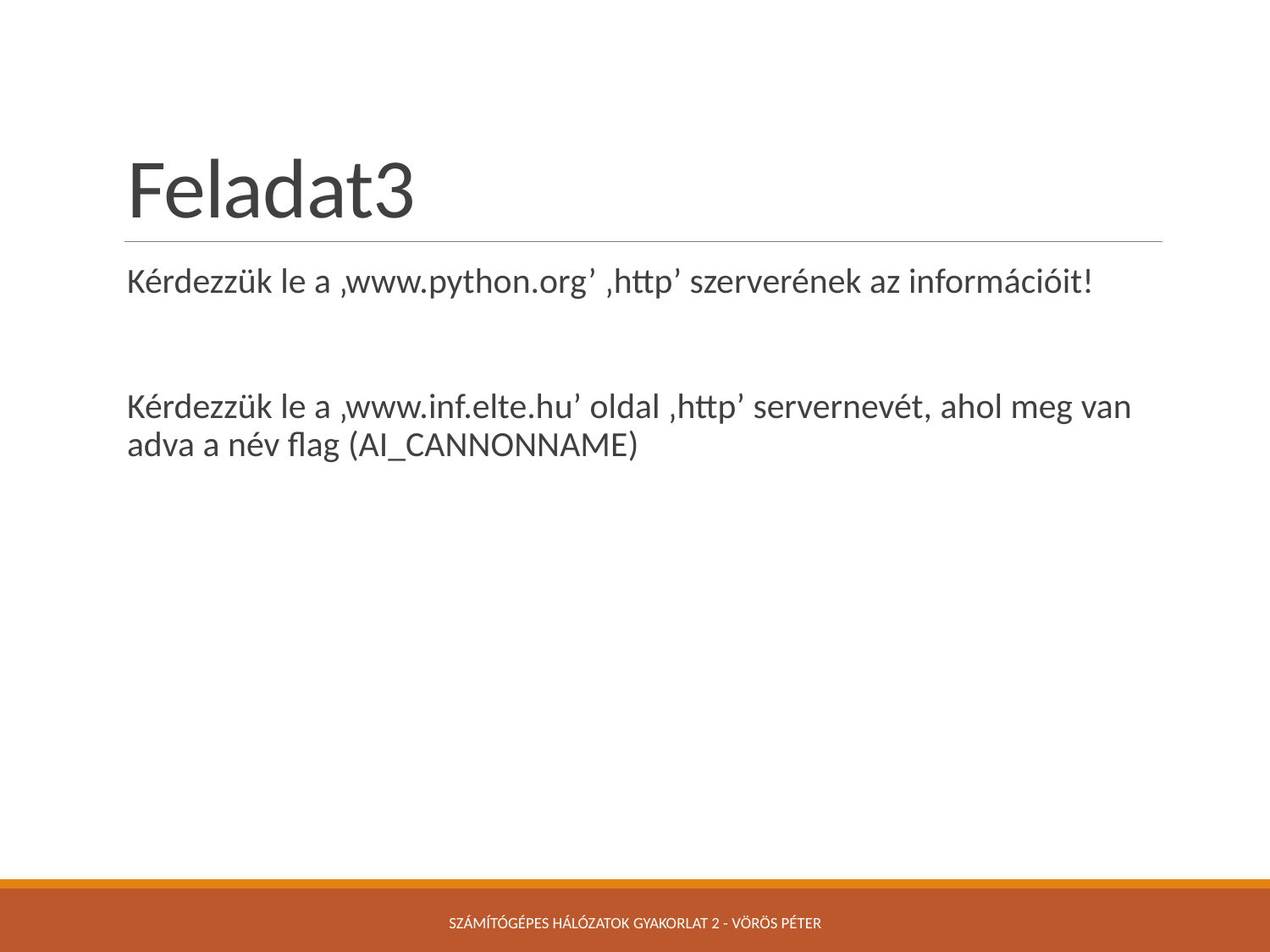

# Feladat3
Kérdezzük le a ‚www.python.org’ ‚http’ szerverének az információit!

Kérdezzük le a ‚www.inf.elte.hu’ oldal ‚http’ servernevét, ahol meg van adva a név flag (AI_CANNONNAME)
Számítógépes Hálózatok Gyakorlat 2 - Vörös Péter